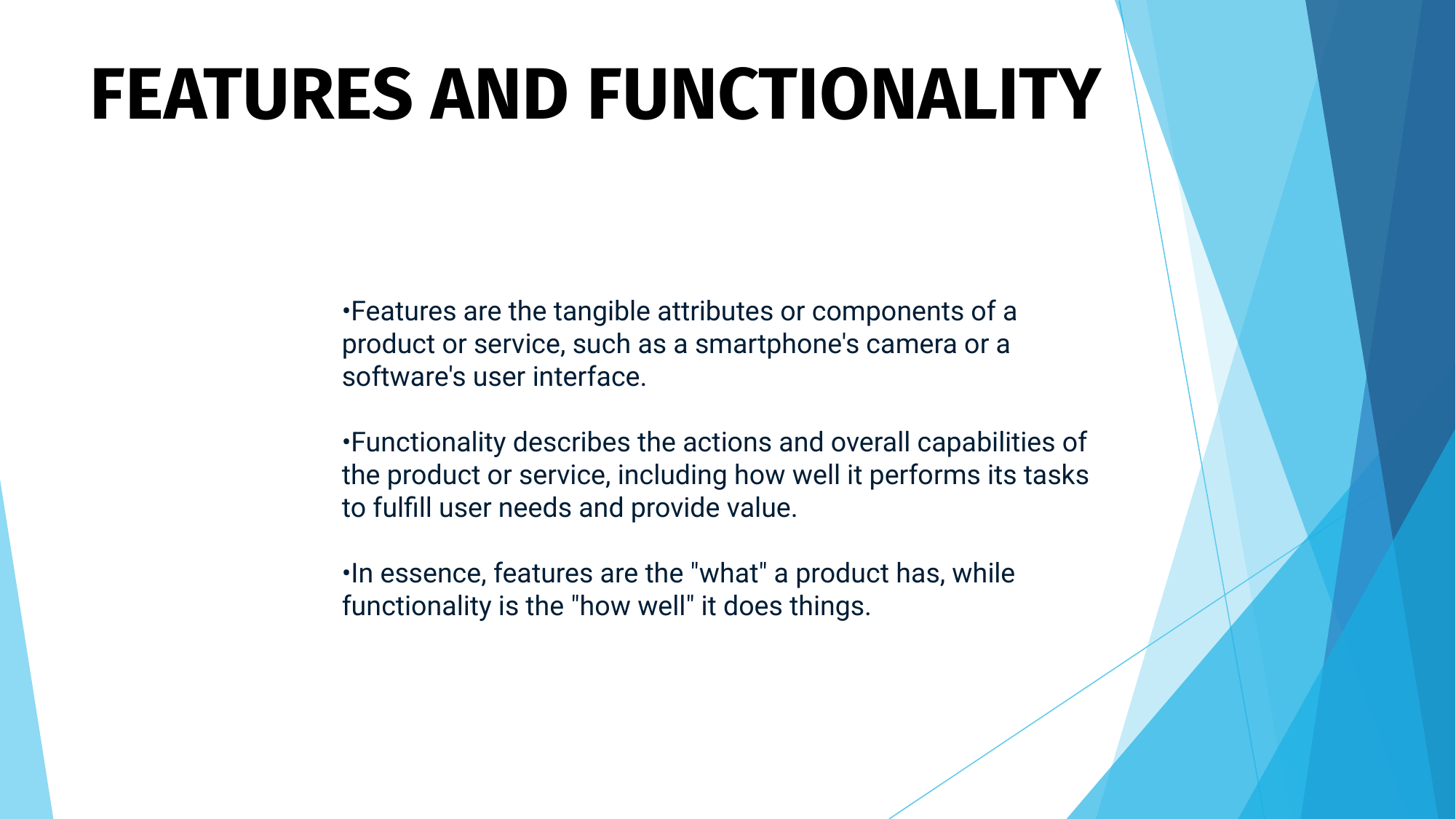

# FEATURES AND FUNCTIONALITY
•Features are the tangible attributes or components of a product or service, such as a smartphone's camera or a software's user interface.

•Functionality describes the actions and overall capabilities of the product or service, including how well it performs its tasks to fulfill user needs and provide value.

•In essence, features are the "what" a product has, while functionality is the "how well" it does things.